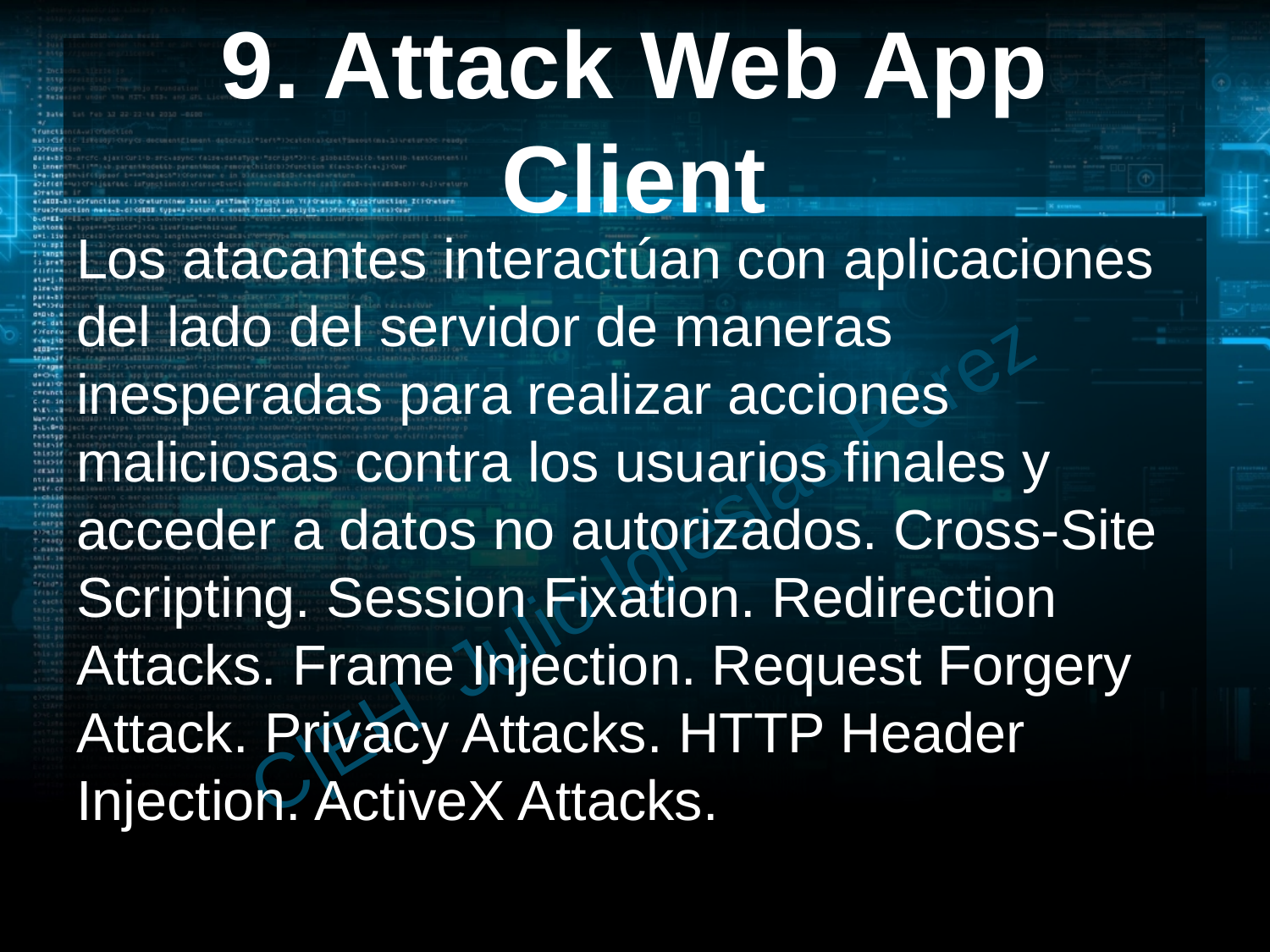

# 9. Attack Web App Client
Los atacantes interactúan con aplicaciones del lado del servidor de maneras inesperadas para realizar acciones maliciosas contra los usuarios finales y acceder a datos no autorizados. Cross-Site Scripting. Session Fixation. Redirection Attacks. Frame Injection. Request Forgery Attack. Privacy Attacks. HTTP Header Injection. ActiveX Attacks.
C|EH  Julio Iglesias Pérez